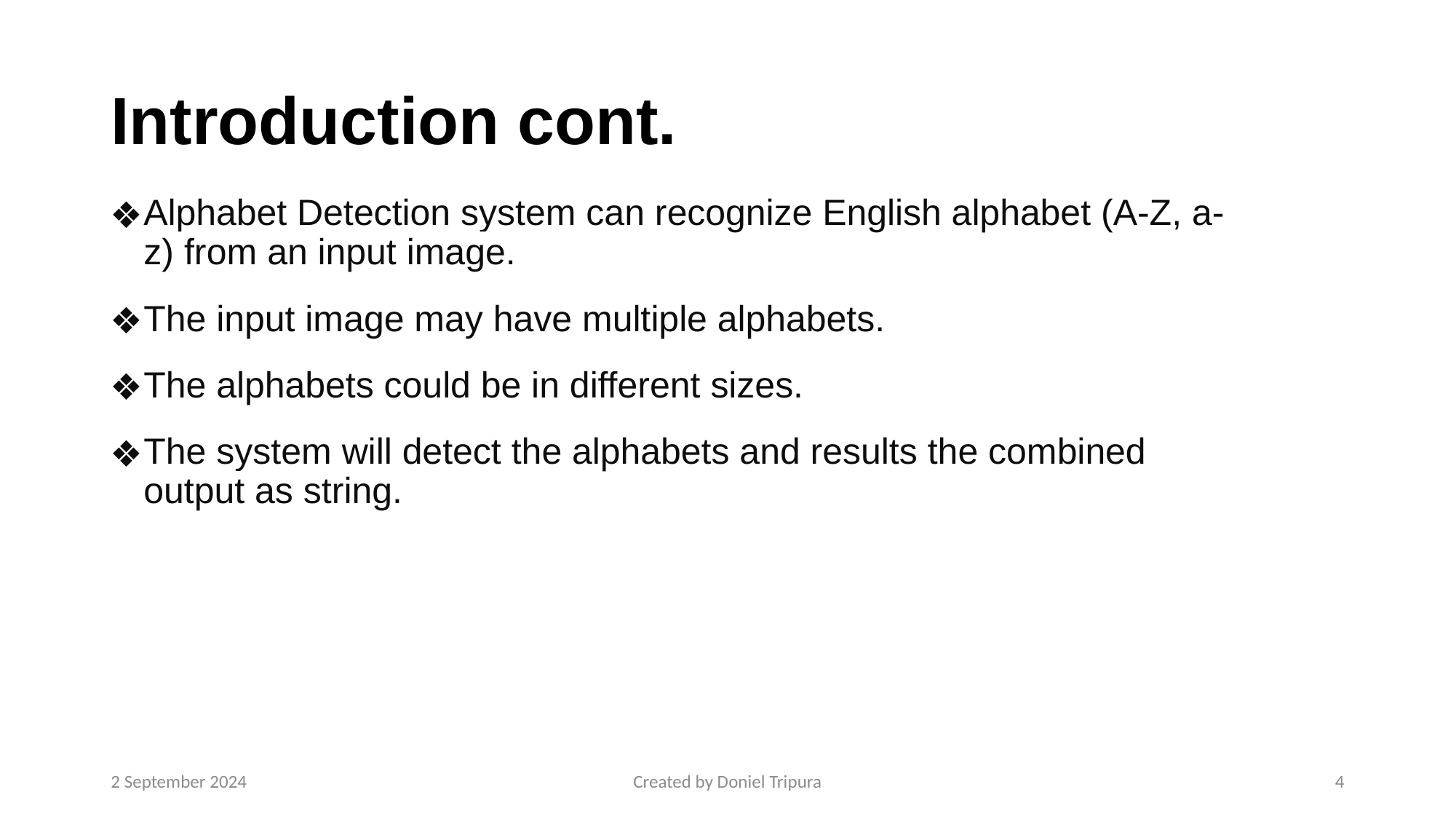

# Introduction cont.
Alphabet Detection system can recognize English alphabet (A-Z, a-z) from an input image.
The input image may have multiple alphabets.
The alphabets could be in different sizes.
The system will detect the alphabets and results the combined output as string.
2 September 2024
Created by Doniel Tripura
4